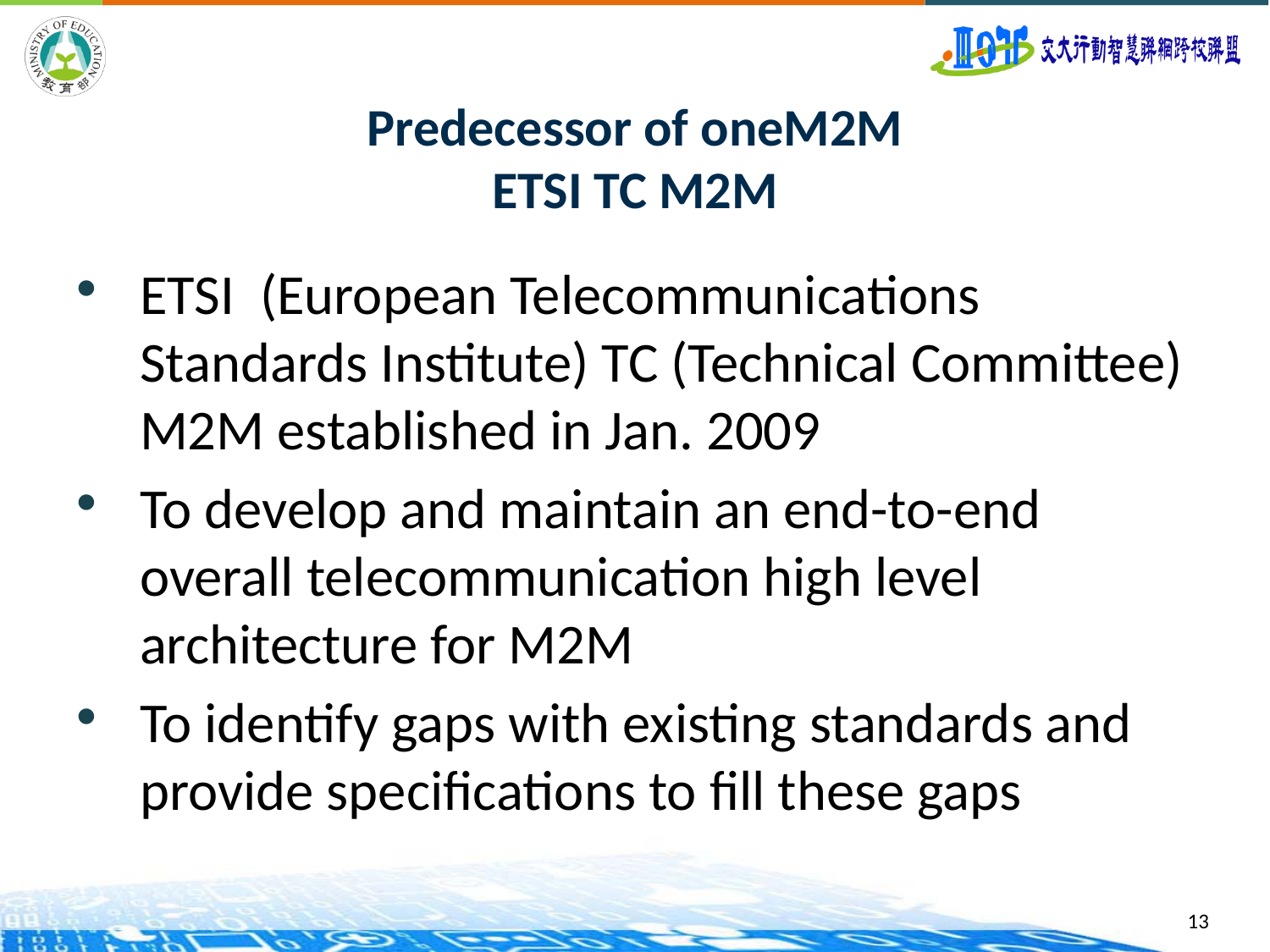

# Predecessor of oneM2M ETSI TC M2M
ETSI  (European Telecommunications Standards Institute) TC (Technical Committee) M2M established in Jan. 2009
To develop and maintain an end-to-end overall telecommunication high level architecture for M2M
To identify gaps with existing standards and provide specifications to fill these gaps

13